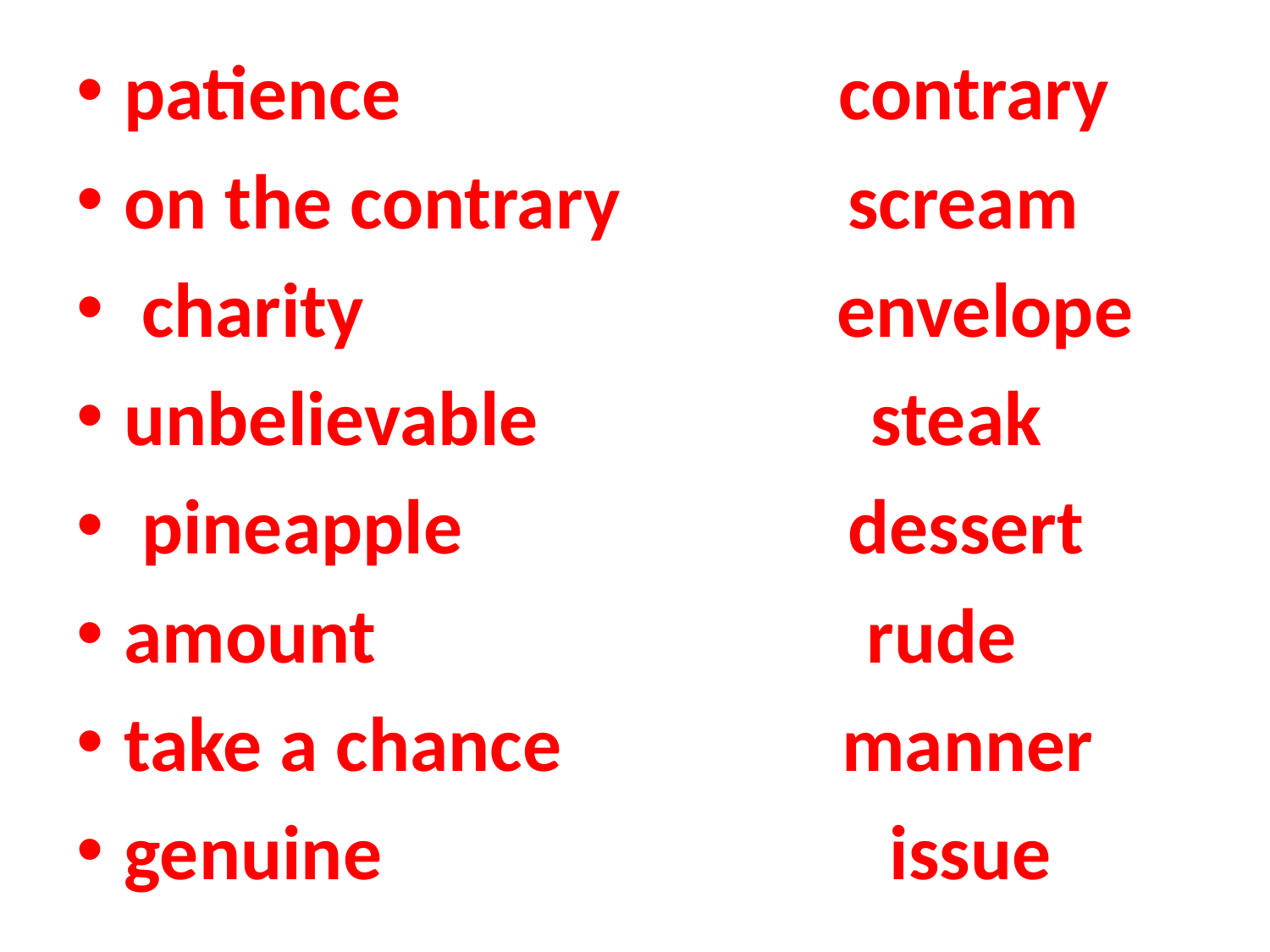

patience                         contrary
on the contrary             scream
 charity                           envelope
unbelievable                   steak
 pineapple                      dessert
amount                            rude
take a chance                manner
genuine                             issue